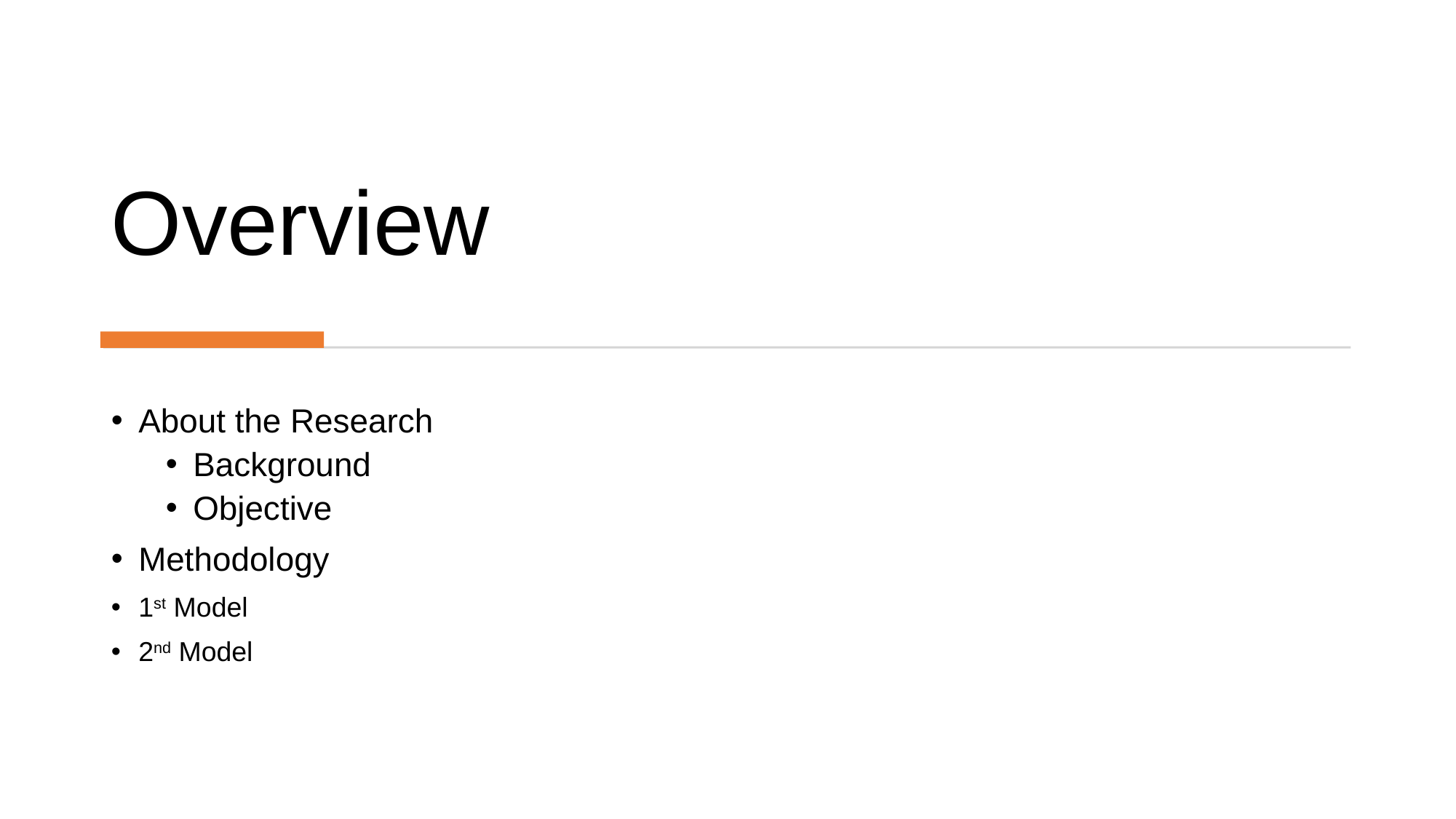

# Overview

About the Research
Background
Objective
Methodology
1st Model
2nd Model